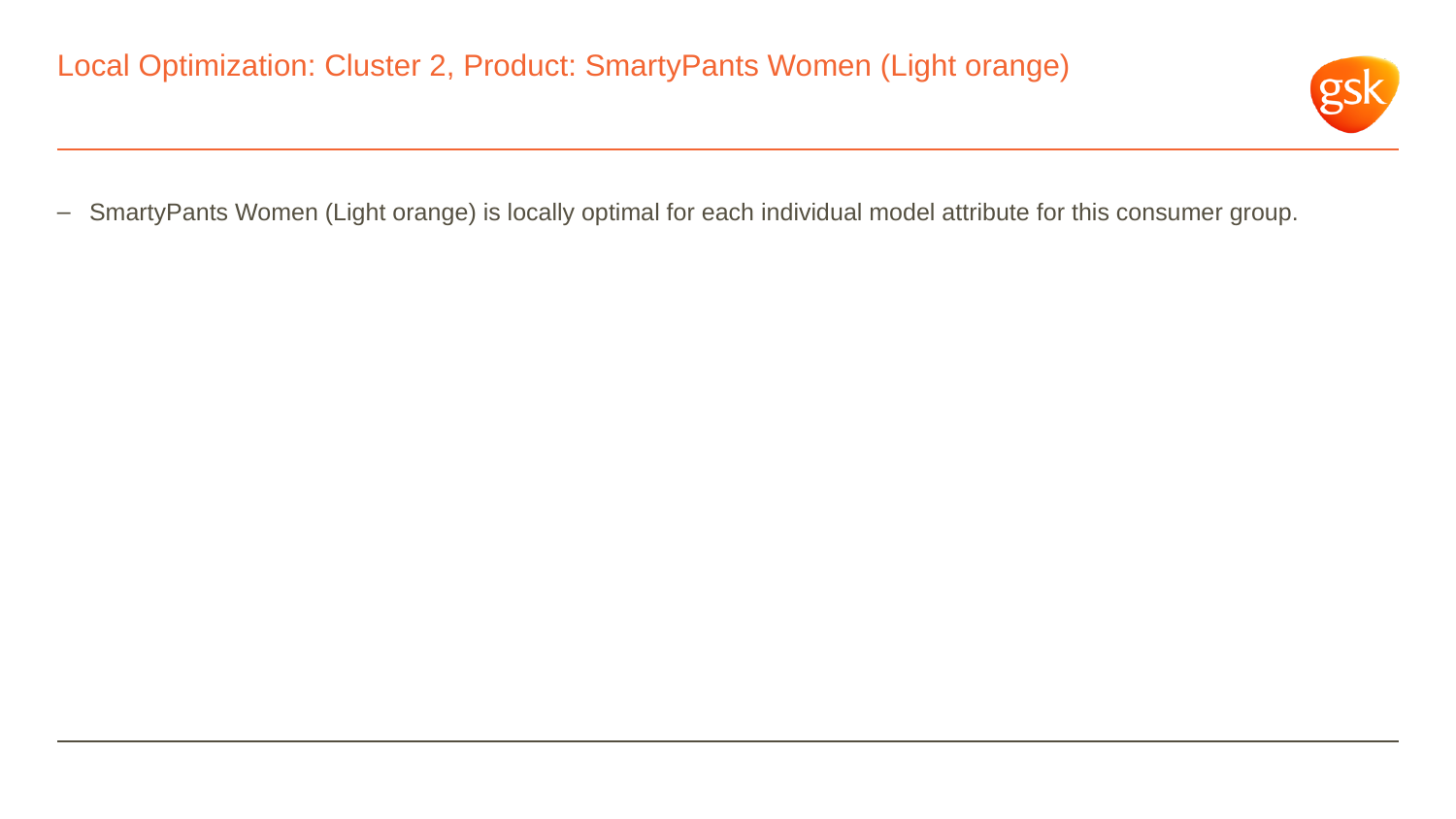

# Local Optimization: Cluster 2, Product: SmartyPants Women (Light orange)
SmartyPants Women (Light orange) is locally optimal for each individual model attribute for this consumer group.